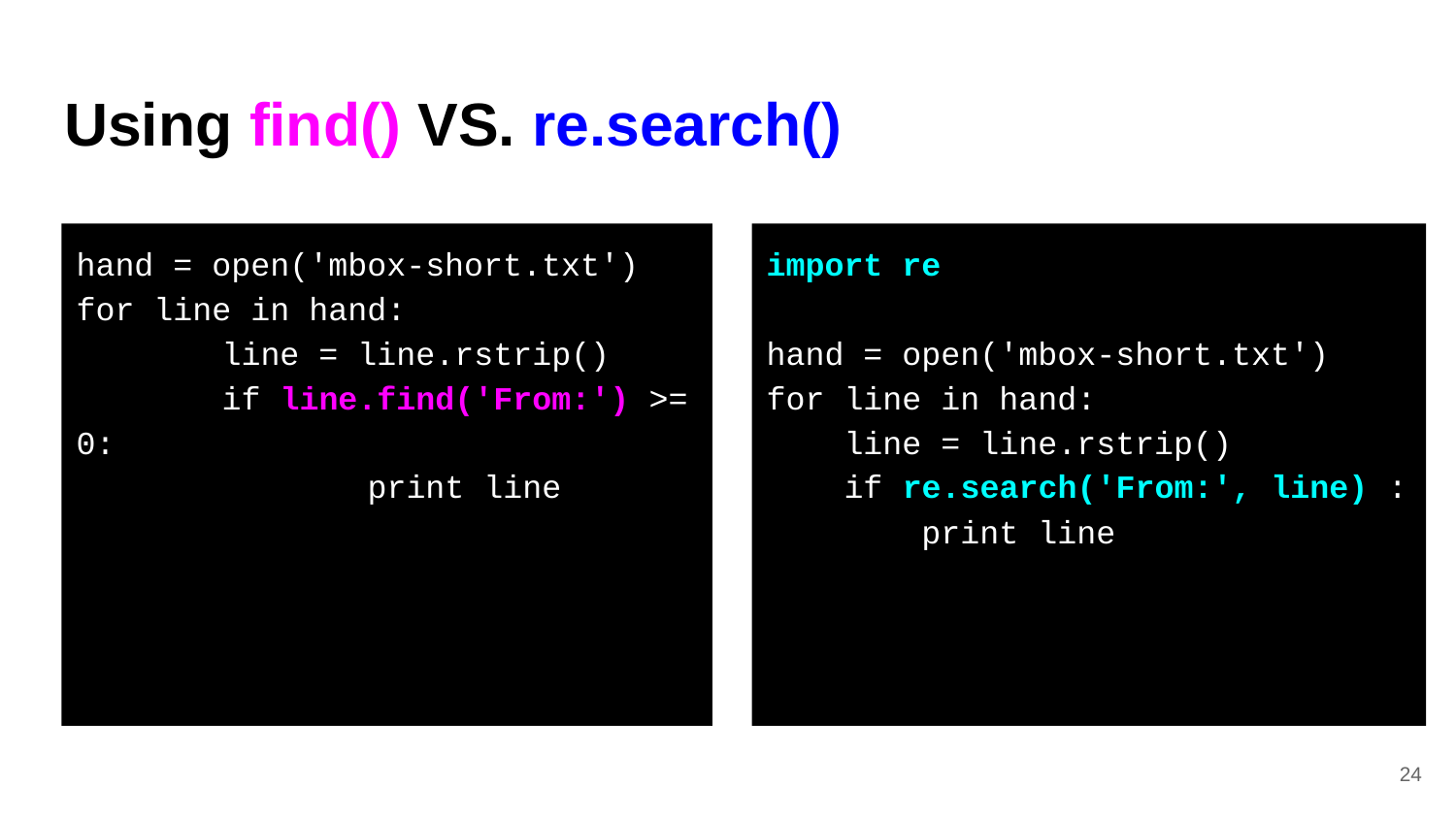

# Using find() VS. re.search()
hand = open('mbox-short.txt')
for line in hand:
	line = line.rstrip()
	if line.find('From:') >= 0:
    		print line

import re
hand = open('mbox-short.txt')
for line in hand:
    line = line.rstrip()
    if re.search('From:', line) :
        print line

24